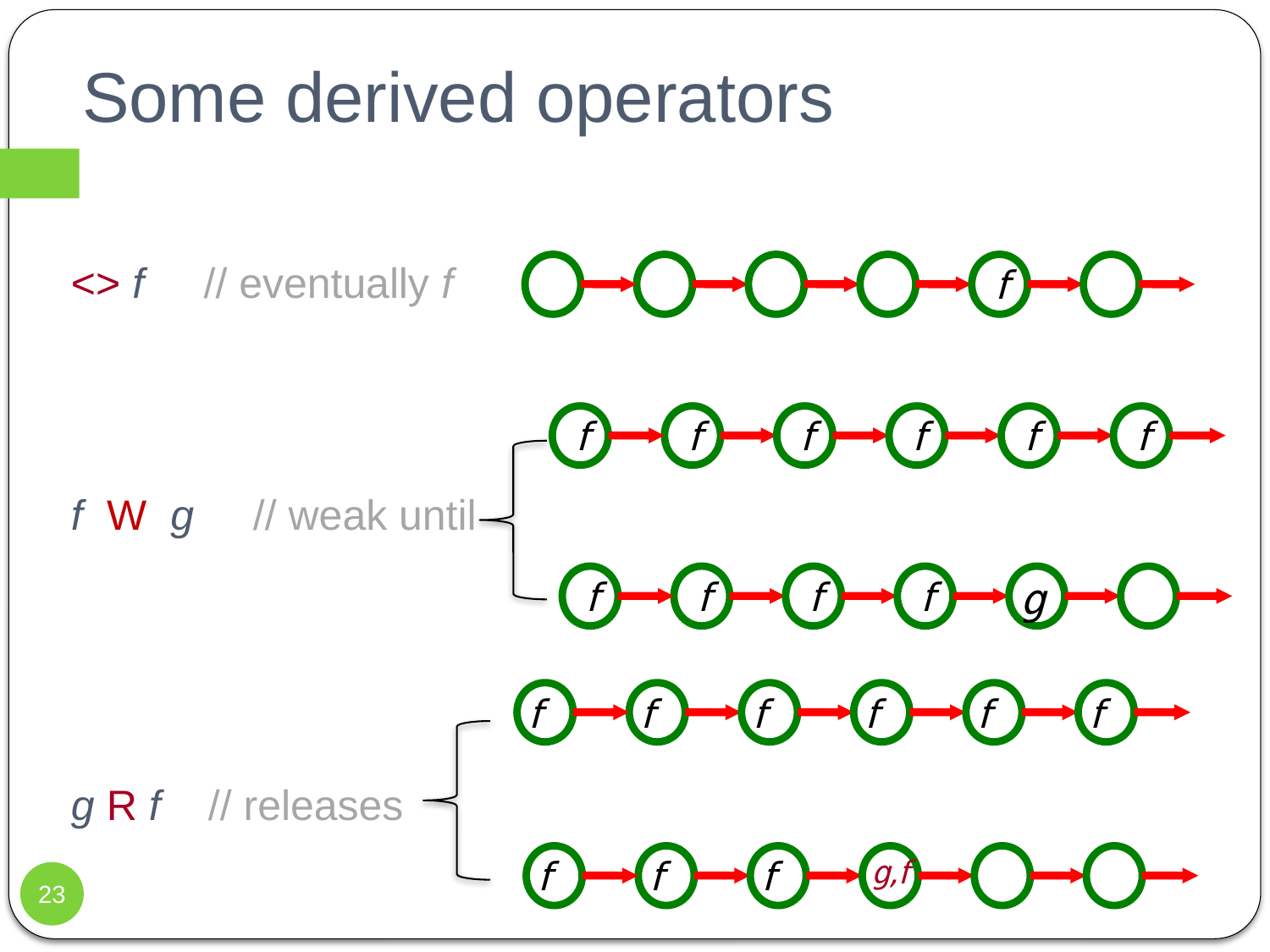

# Some derived operators

 f
<> f     // eventually f

f  W  g     // weak until

g R f    // releases

 f
 f
 f
 f
 f
 f

 f
 f
 f
 f
g

f
f
f
f
f
f

f
f
f
 g,f
23